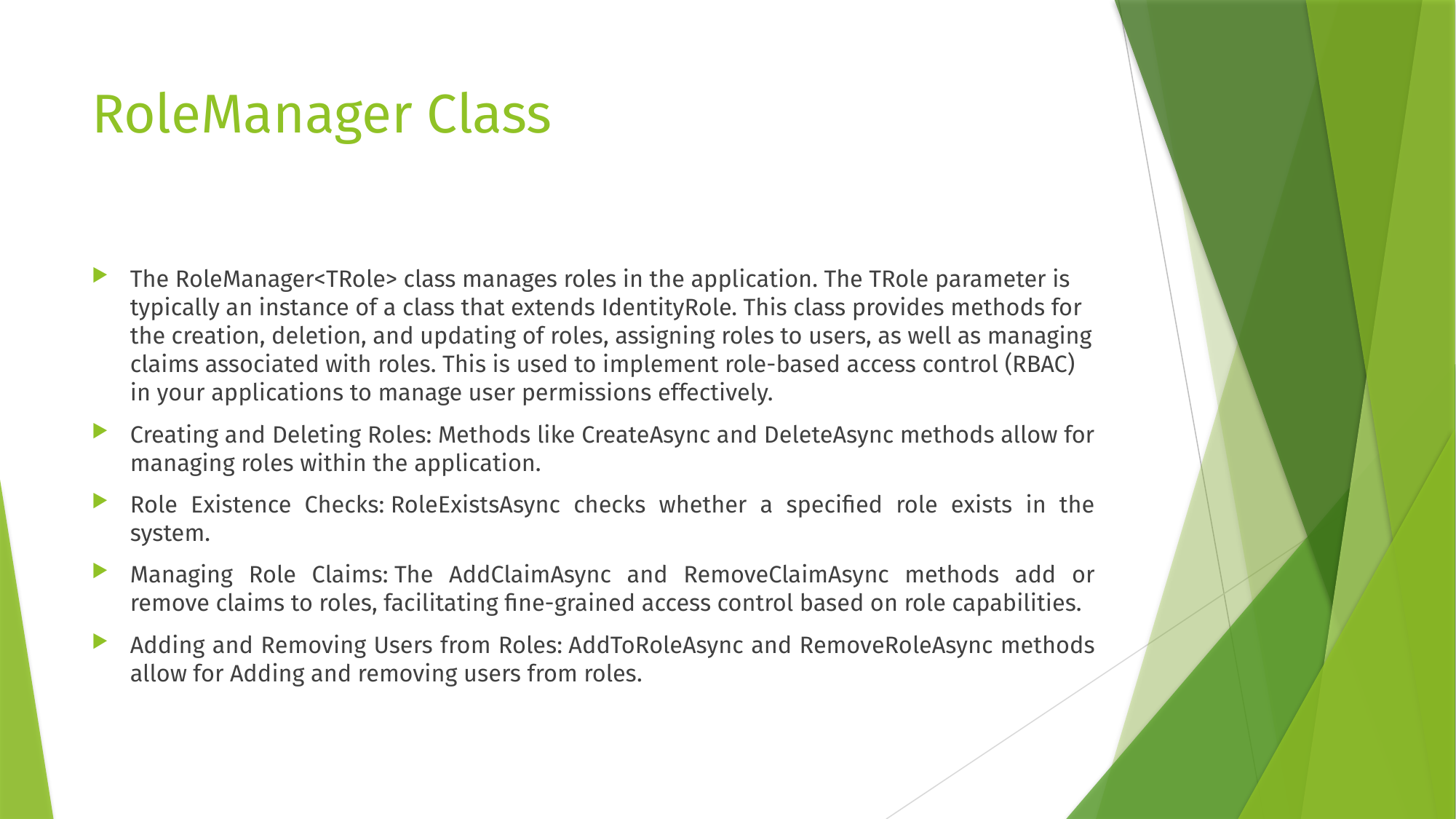

# RoleManager Class
The RoleManager<TRole> class manages roles in the application. The TRole parameter is typically an instance of a class that extends IdentityRole. This class provides methods for the creation, deletion, and updating of roles, assigning roles to users, as well as managing claims associated with roles. This is used to implement role-based access control (RBAC) in your applications to manage user permissions effectively.
Creating and Deleting Roles: Methods like CreateAsync and DeleteAsync methods allow for managing roles within the application.
Role Existence Checks: RoleExistsAsync checks whether a specified role exists in the system.
Managing Role Claims: The AddClaimAsync and RemoveClaimAsync methods add or remove claims to roles, facilitating fine-grained access control based on role capabilities.
Adding and Removing Users from Roles: AddToRoleAsync and RemoveRoleAsync methods allow for Adding and removing users from roles.